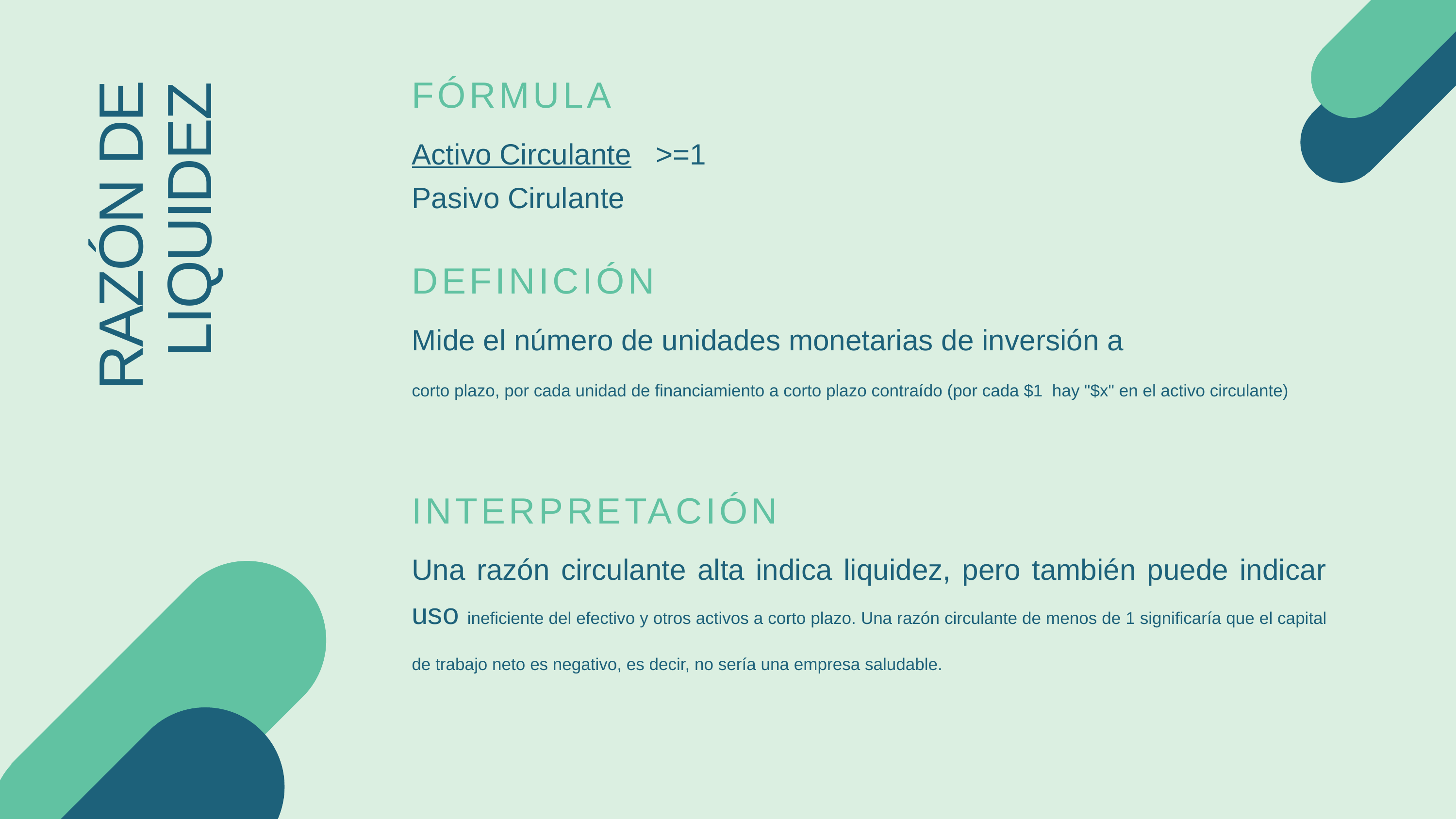

FÓRMULA
Activo Circulante   >=1
Pasivo Cirulante
DEFINICIÓN
Mide el número de unidades monetarias de inversión a
corto plazo, por cada unidad de financiamiento a corto plazo contraído (por cada $1  hay "$x" en el activo circulante)
INTERPRETACIÓN
Una razón circulante alta indica liquidez, pero también puede indicar uso ineficiente del efectivo y otros activos a corto plazo. Una razón circulante de menos de 1 significaría que el capital de trabajo neto es negativo, es decir, no sería una empresa saludable.
RAZÓN DE LIQUIDEZ